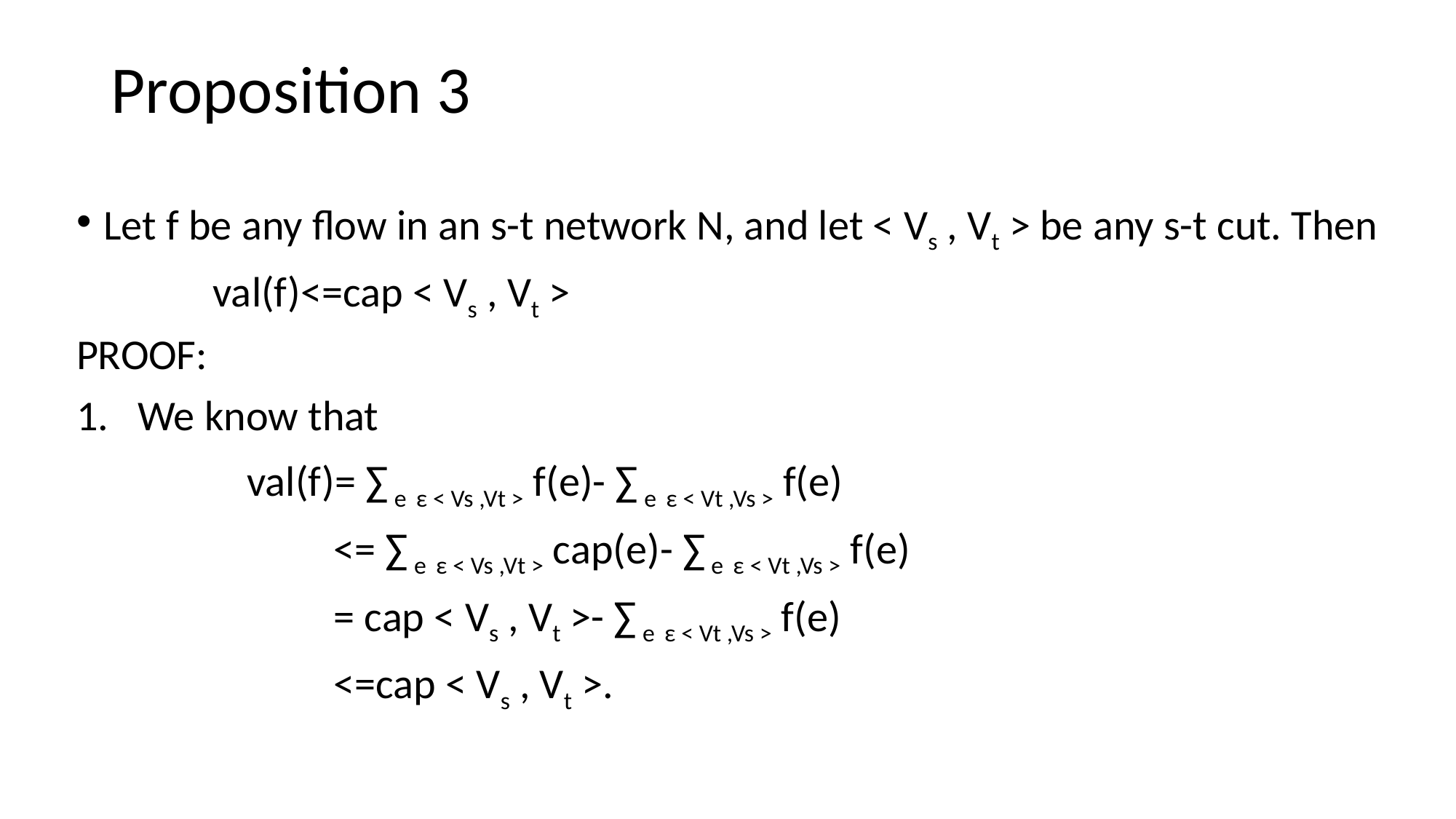

# Proposition 3

Let f be any flow in an s-t network N, and let < Vs , Vt > be any s-t cut. Then
		val(f)<=cap < Vs , Vt >
PROOF:
We know that
		val(f)= ∑ e ε < Vs ,Vt > f(e)- ∑ e ε < Vt ,Vs > f(e)
		         <= ∑ e ε < Vs ,Vt > cap(e)- ∑ e ε < Vt ,Vs > f(e)
		         = cap < Vs , Vt >- ∑ e ε < Vt ,Vs > f(e)
		         <=cap < Vs , Vt >.
18